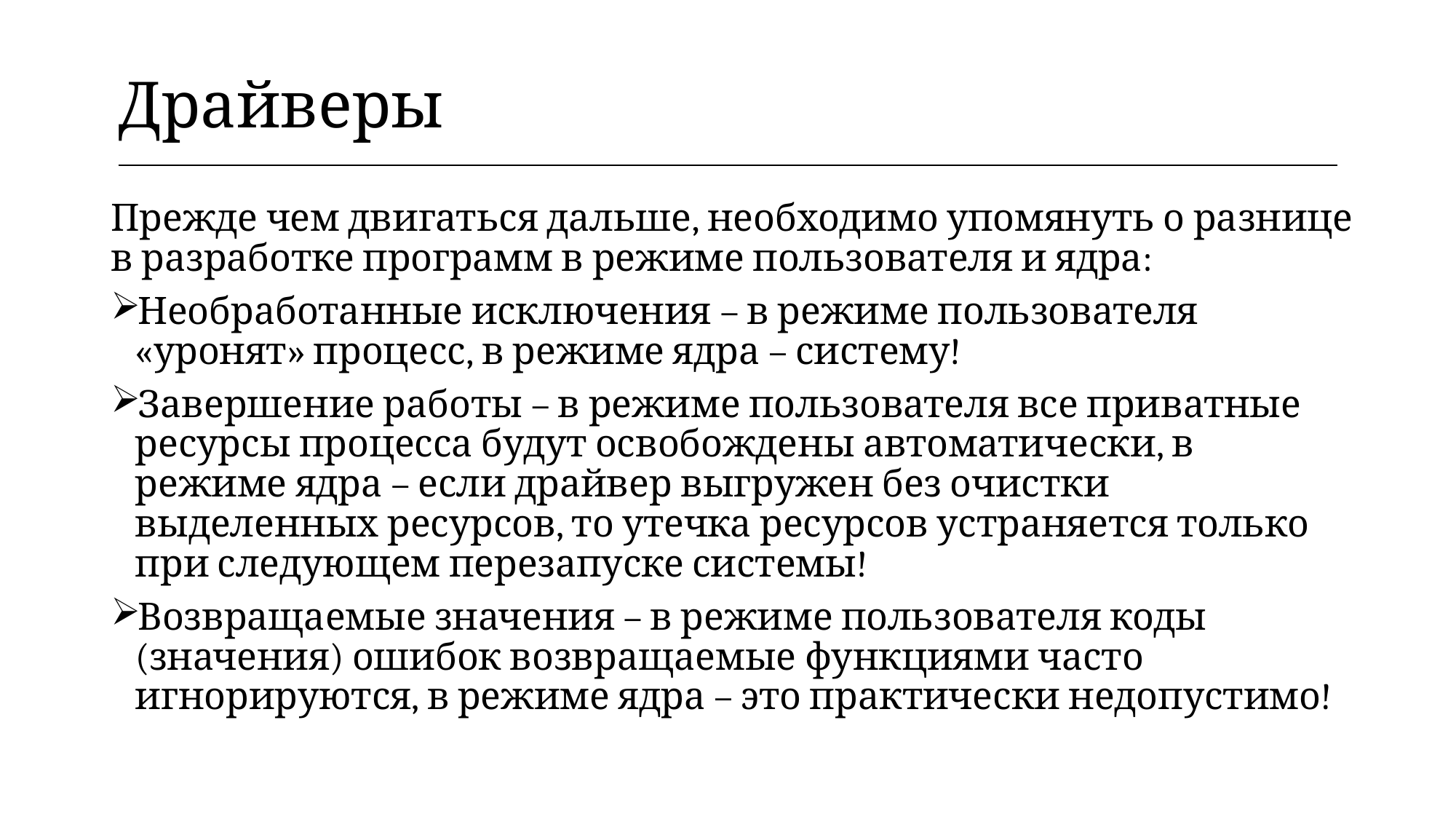

| Драйверы |
| --- |
Прежде чем двигаться дальше, необходимо упомянуть о разнице в разработке программ в режиме пользователя и ядра:
Необработанные исключения – в режиме пользователя «уронят» процесс, в режиме ядра – систему!
Завершение работы – в режиме пользователя все приватные ресурсы процесса будут освобождены автоматически, в режиме ядра – если драйвер выгружен без очистки выделенных ресурсов, то утечка ресурсов устраняется только при следующем перезапуске системы!
Возвращаемые значения – в режиме пользователя коды (значения) ошибок возвращаемые функциями часто игнорируются, в режиме ядра – это практически недопустимо!